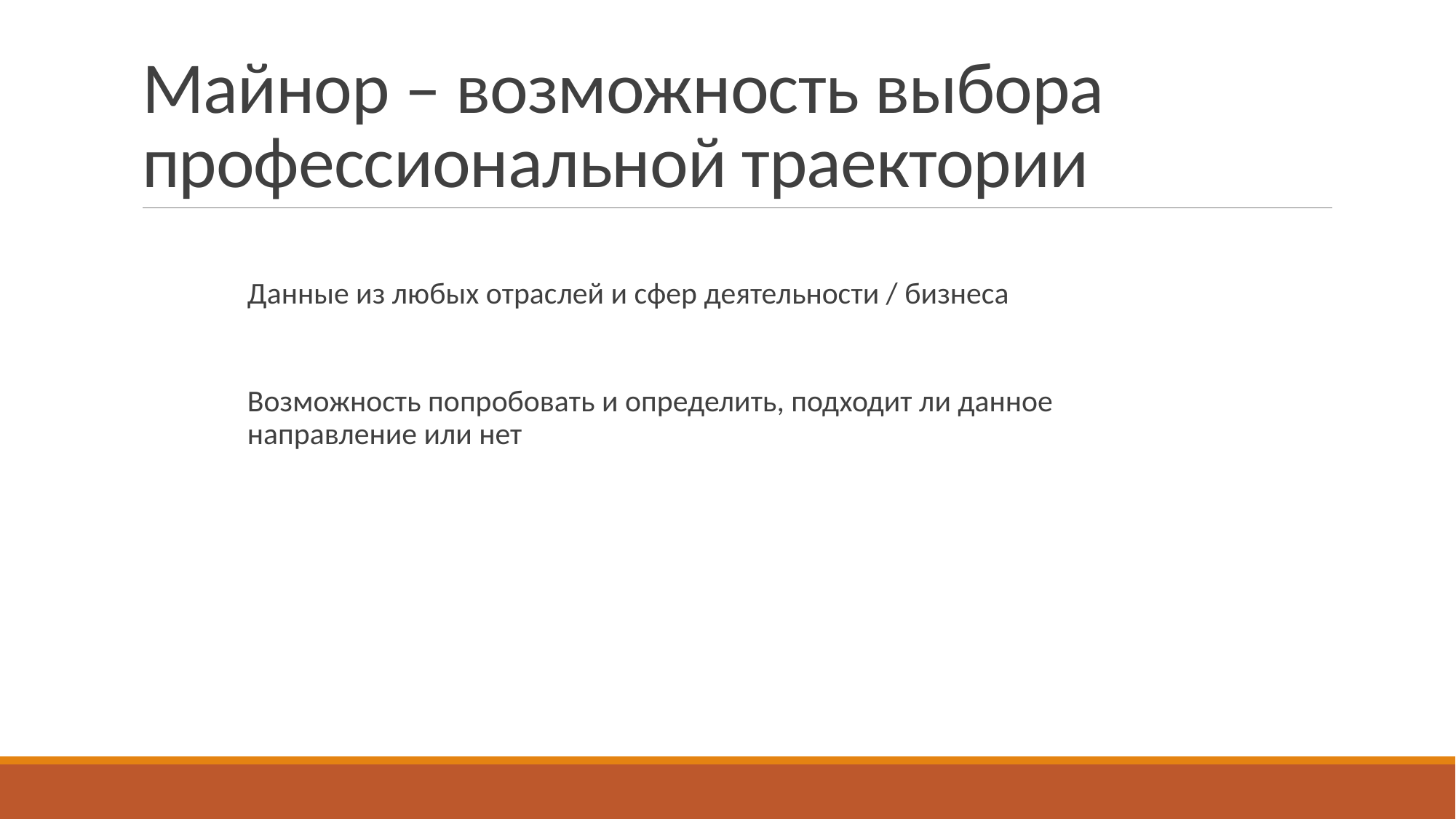

# Майнор – возможность выбора профессиональной траектории
Данные из любых отраслей и сфер деятельности / бизнеса

Возможность попробовать и определить, подходит ли данное направление или нет